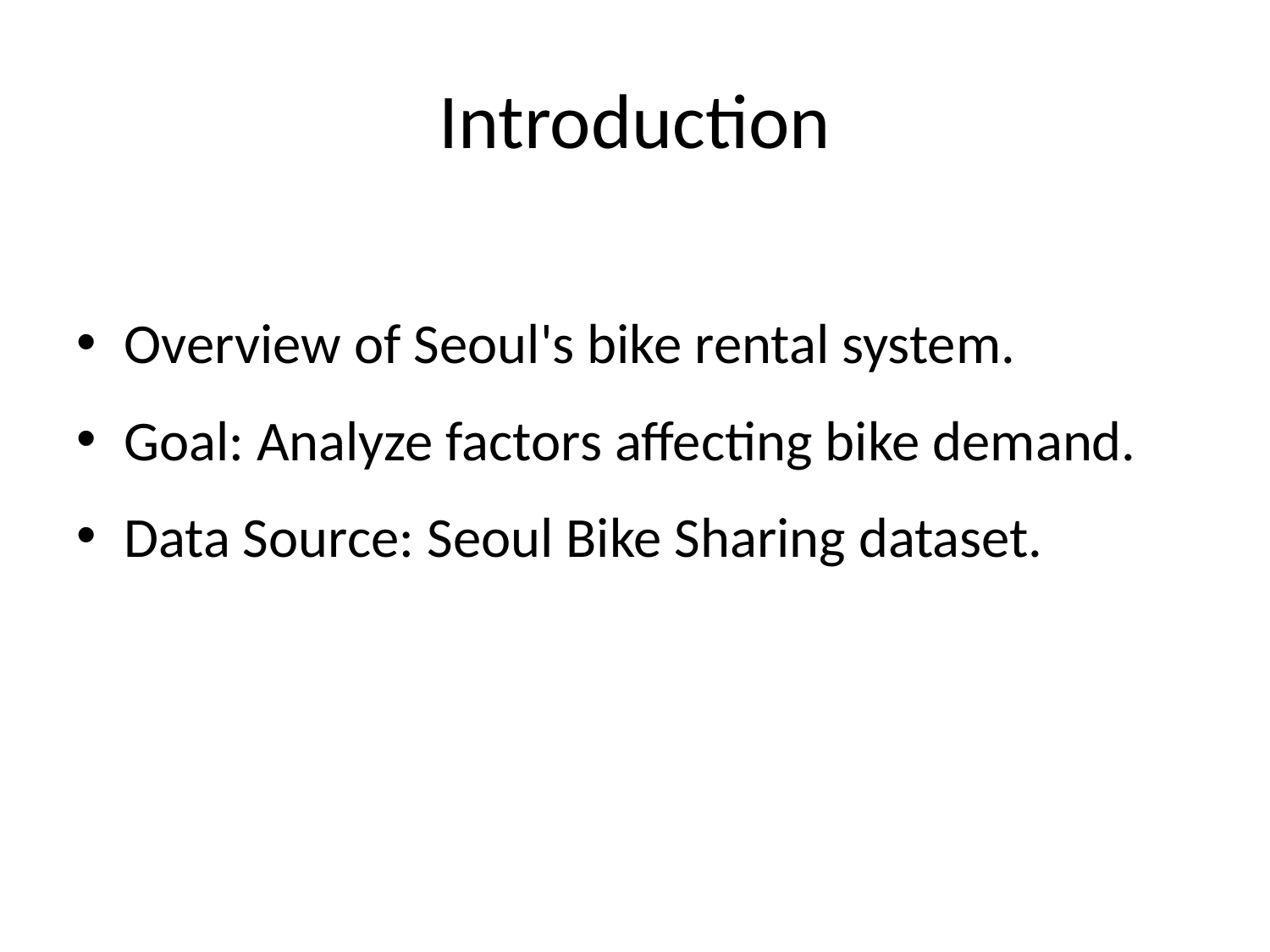

# Introduction

Overview of Seoul's bike rental system.
Goal: Analyze factors affecting bike demand.
Data Source: Seoul Bike Sharing dataset.